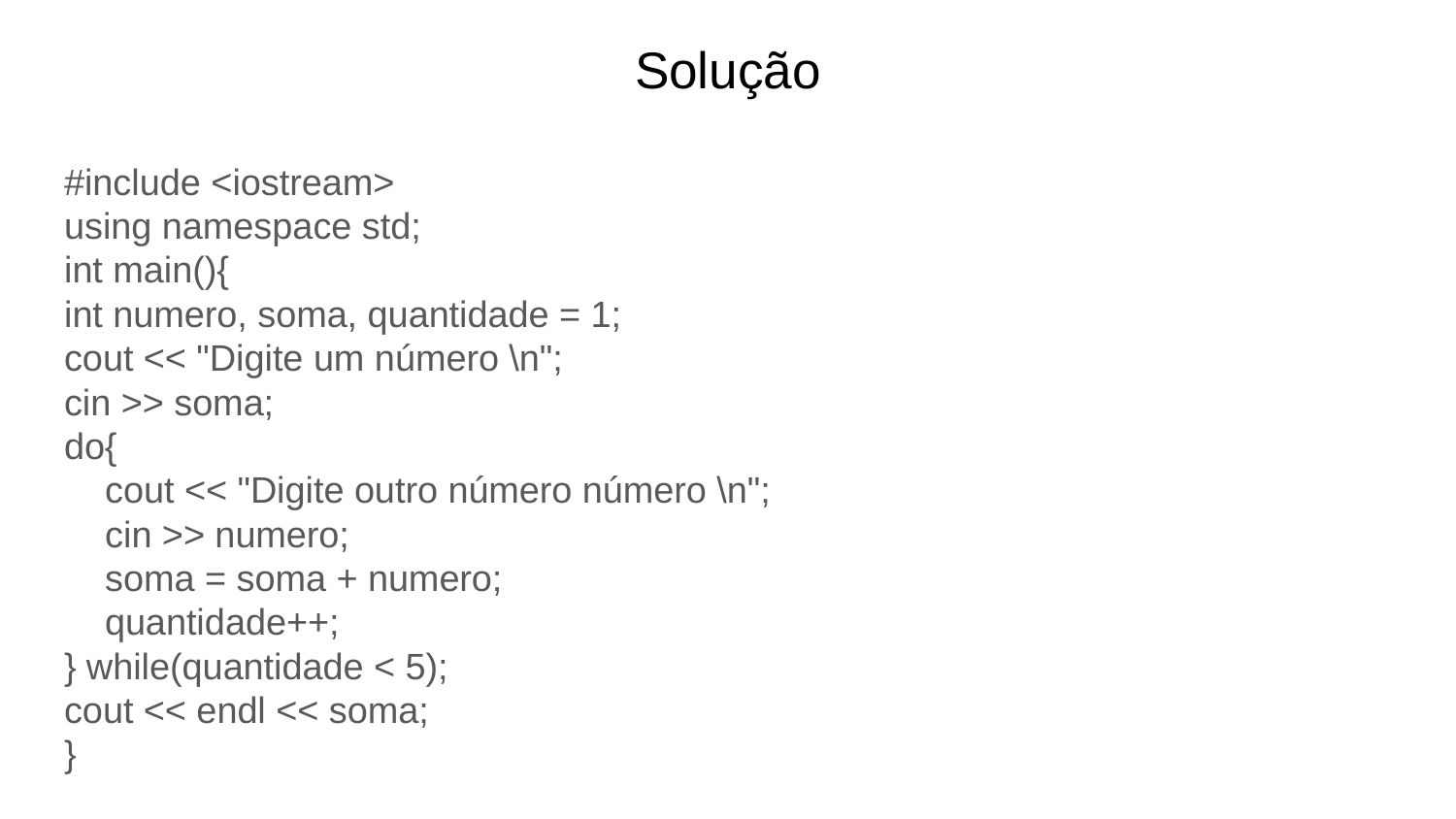

# Solução
#include <iostream>
using namespace std;
int main(){
int numero, soma, quantidade = 1;
cout << "Digite um número \n";
cin >> soma;
do{
    cout << "Digite outro número número \n";
    cin >> numero;
    soma = soma + numero;
    quantidade++;
} while(quantidade < 5);
cout << endl << soma;
}